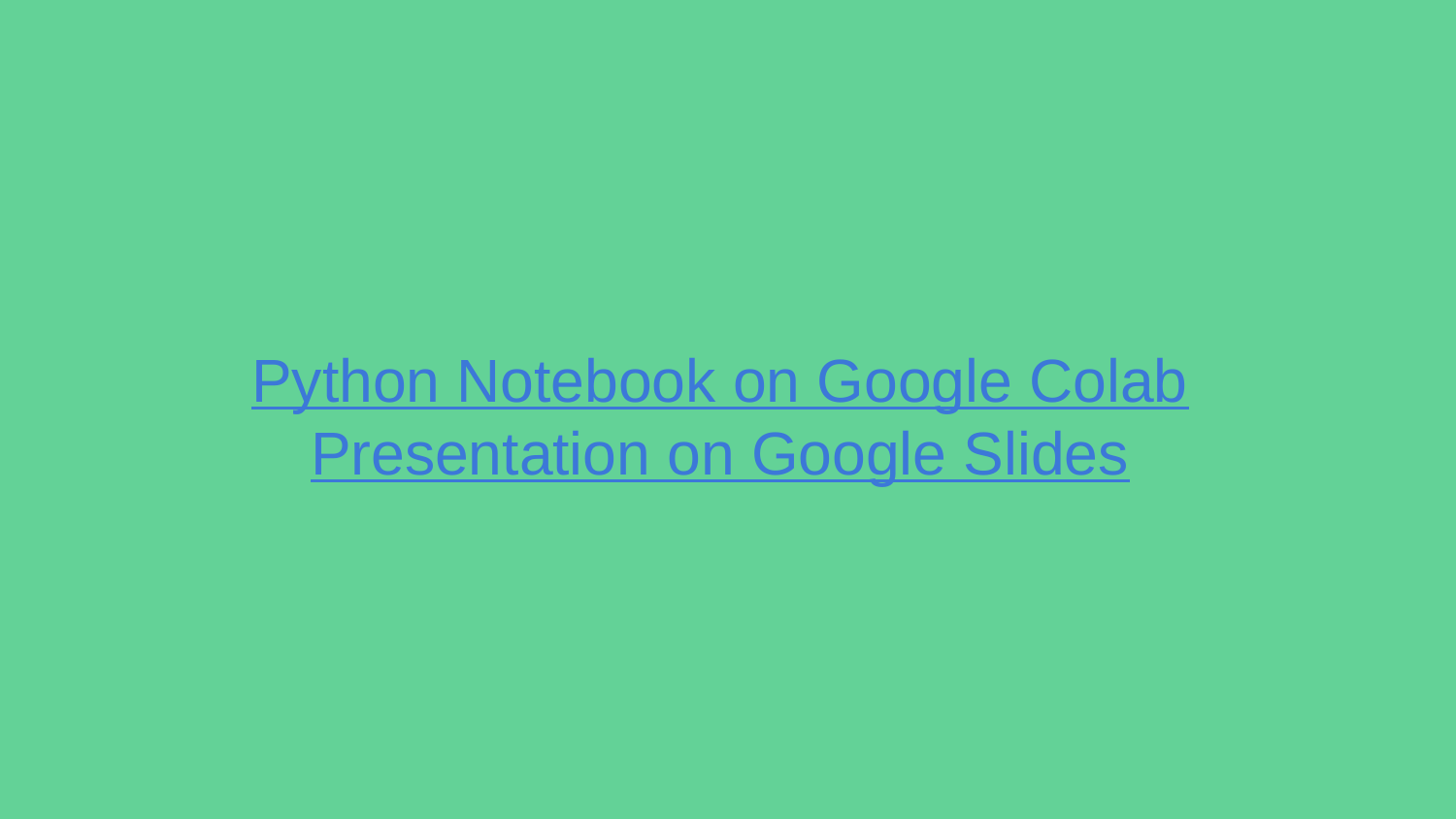

# Python Notebook on Google Colab
Presentation on Google Slides